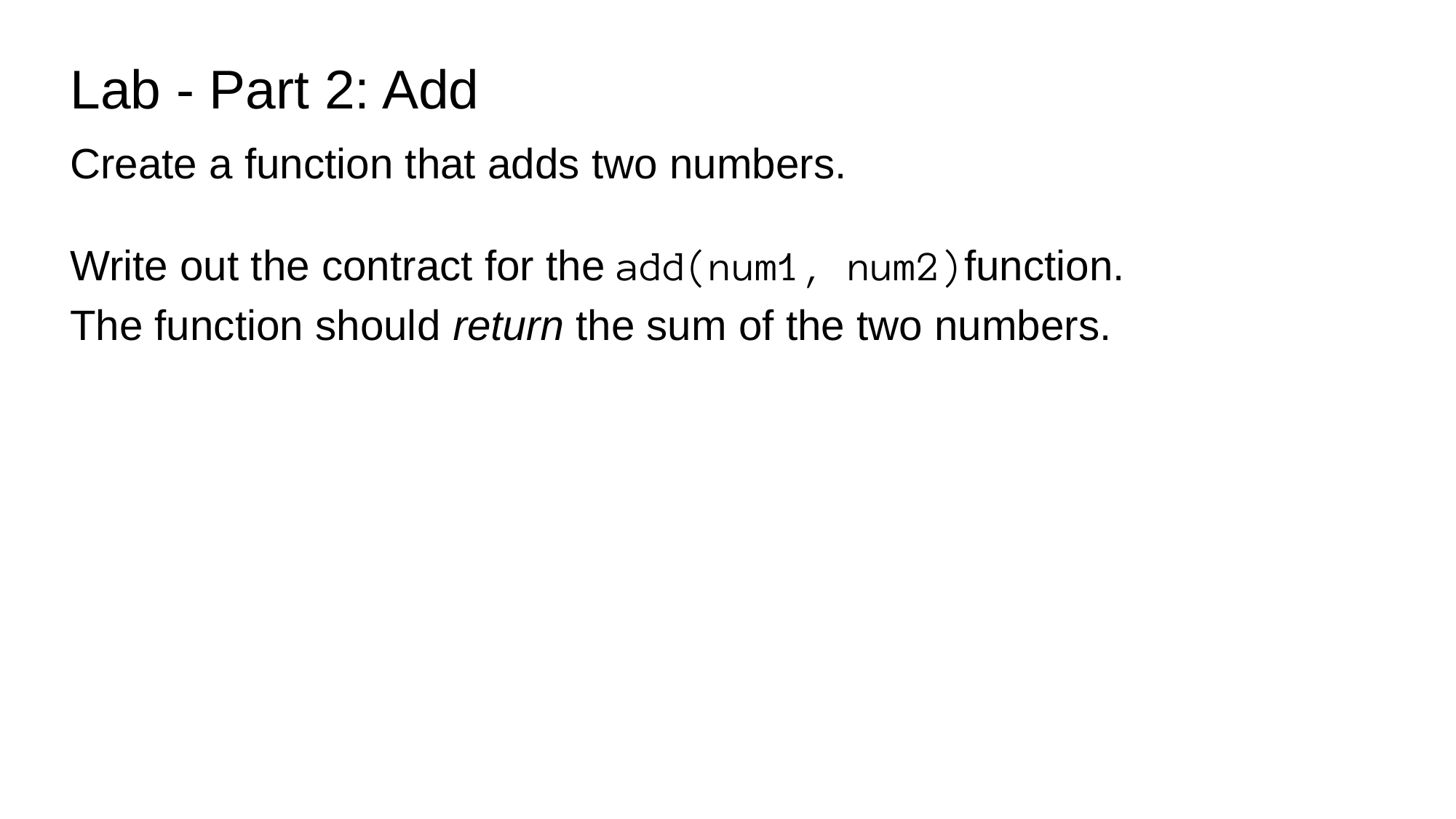

# Lab - Part 2: Add
Create a function that adds two numbers.

Write out the contract for the add(num1, num2)function.
The function should return the sum of the two numbers.